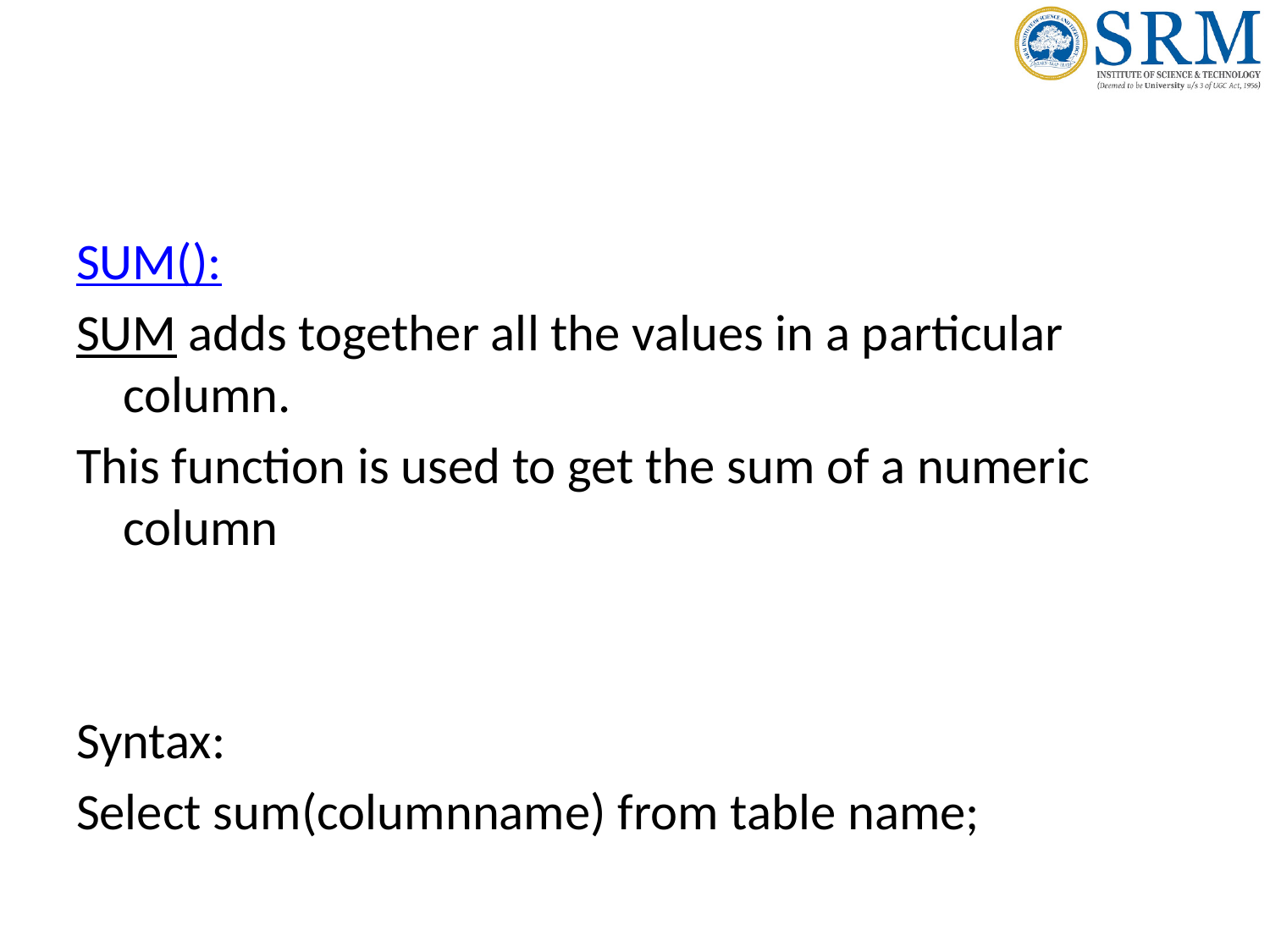

#
SUM():
SUM adds together all the values in a particular column.
This function is used to get the sum of a numeric column

Syntax:
Select sum(columnname) from table name;